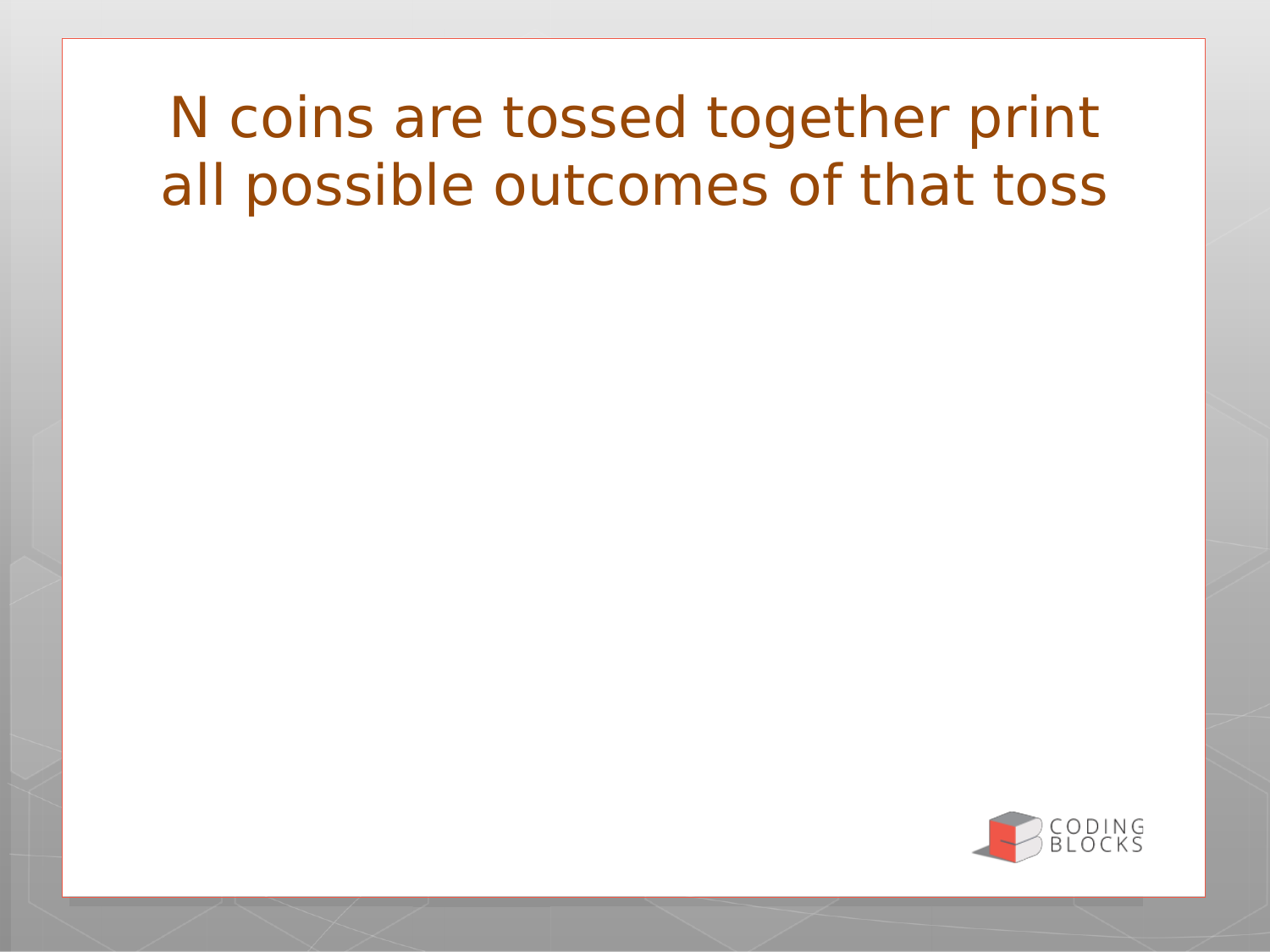

# N coins are tossed together print all possible outcomes of that toss